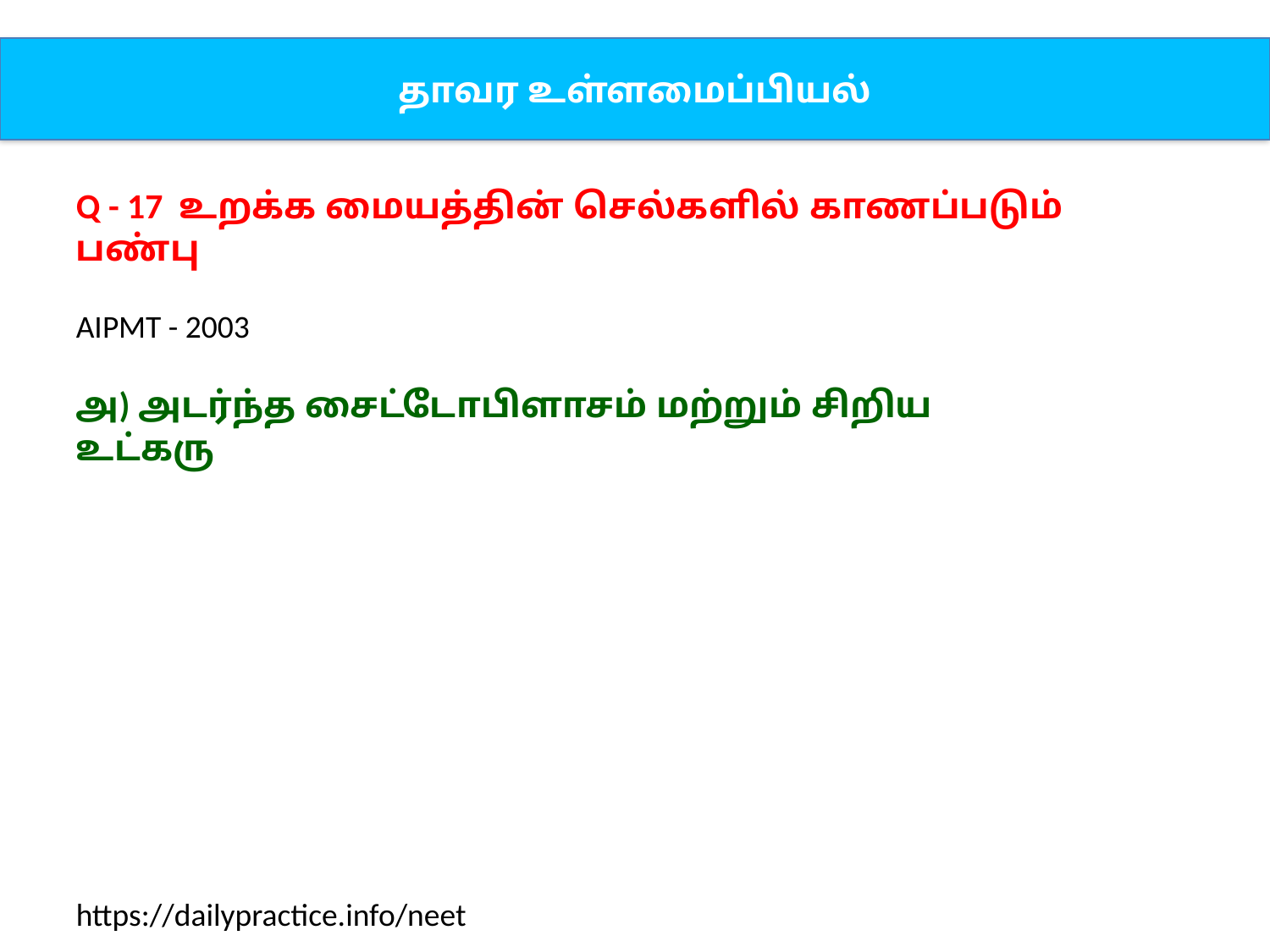

தாவர உள்ளமைப்பியல்

Q - 17  உறக்க மையத்தின் செல்களில் காணப்படும் பண்பு

AIPMT - 2003

அ) அடர்ந்த சைட்டோபிளாசம் மற்றும் சிறிய உட்கரு
https://dailypractice.info/neet